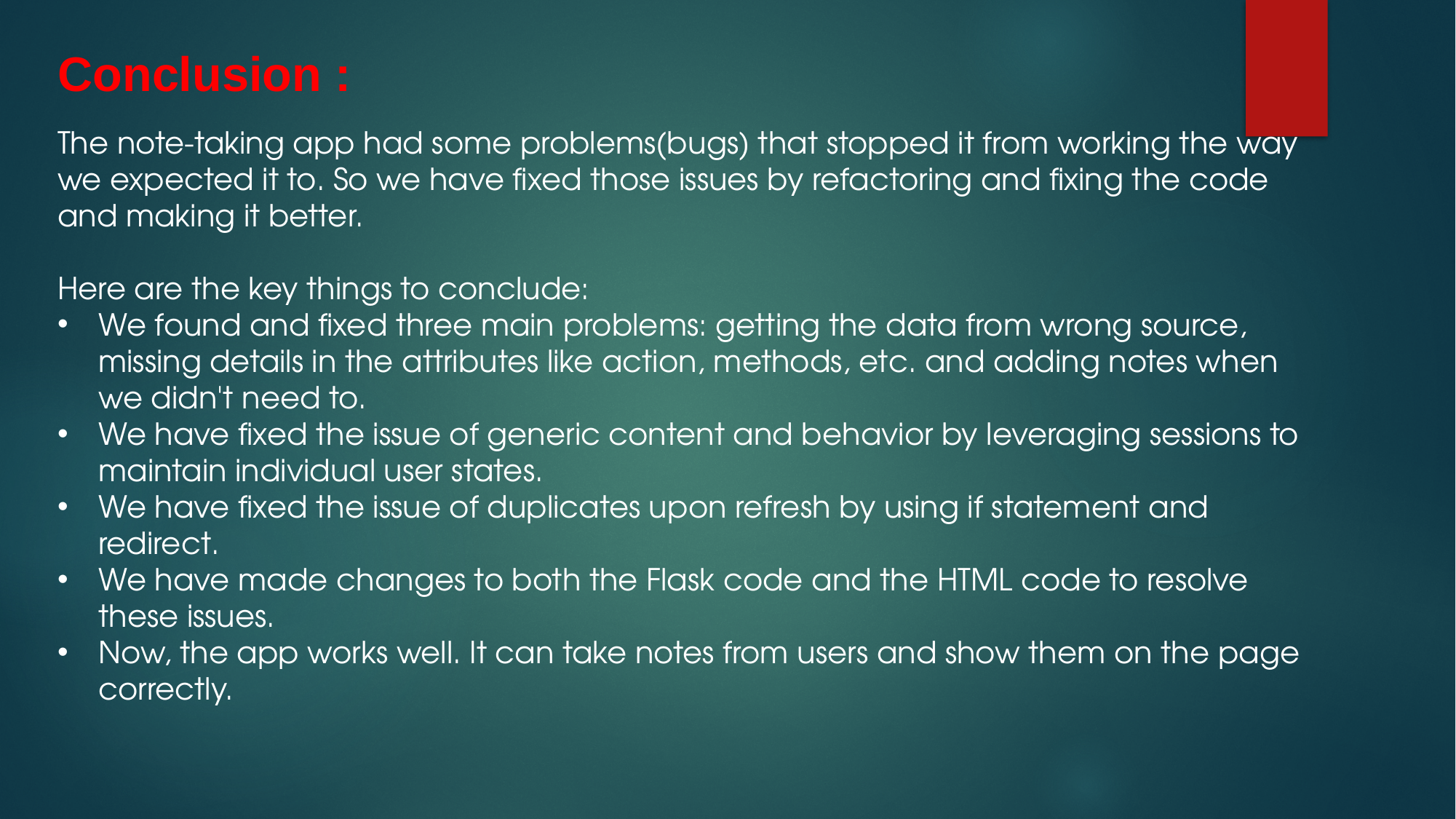

Conclusion :
The note-taking app had some problems(bugs) that stopped it from working the way we expected it to. So we have fixed those issues by refactoring and fixing the code and making it better.

Here are the key things to conclude:
We found and fixed three main problems: getting the data from wrong source, missing details in the attributes like action, methods, etc. and adding notes when we didn't need to.
We have fixed the issue of generic content and behavior by leveraging sessions to maintain individual user states.
We have fixed the issue of duplicates upon refresh by using if statement and redirect.
We have made changes to both the Flask code and the HTML code to resolve these issues.
Now, the app works well. It can take notes from users and show them on the page correctly.